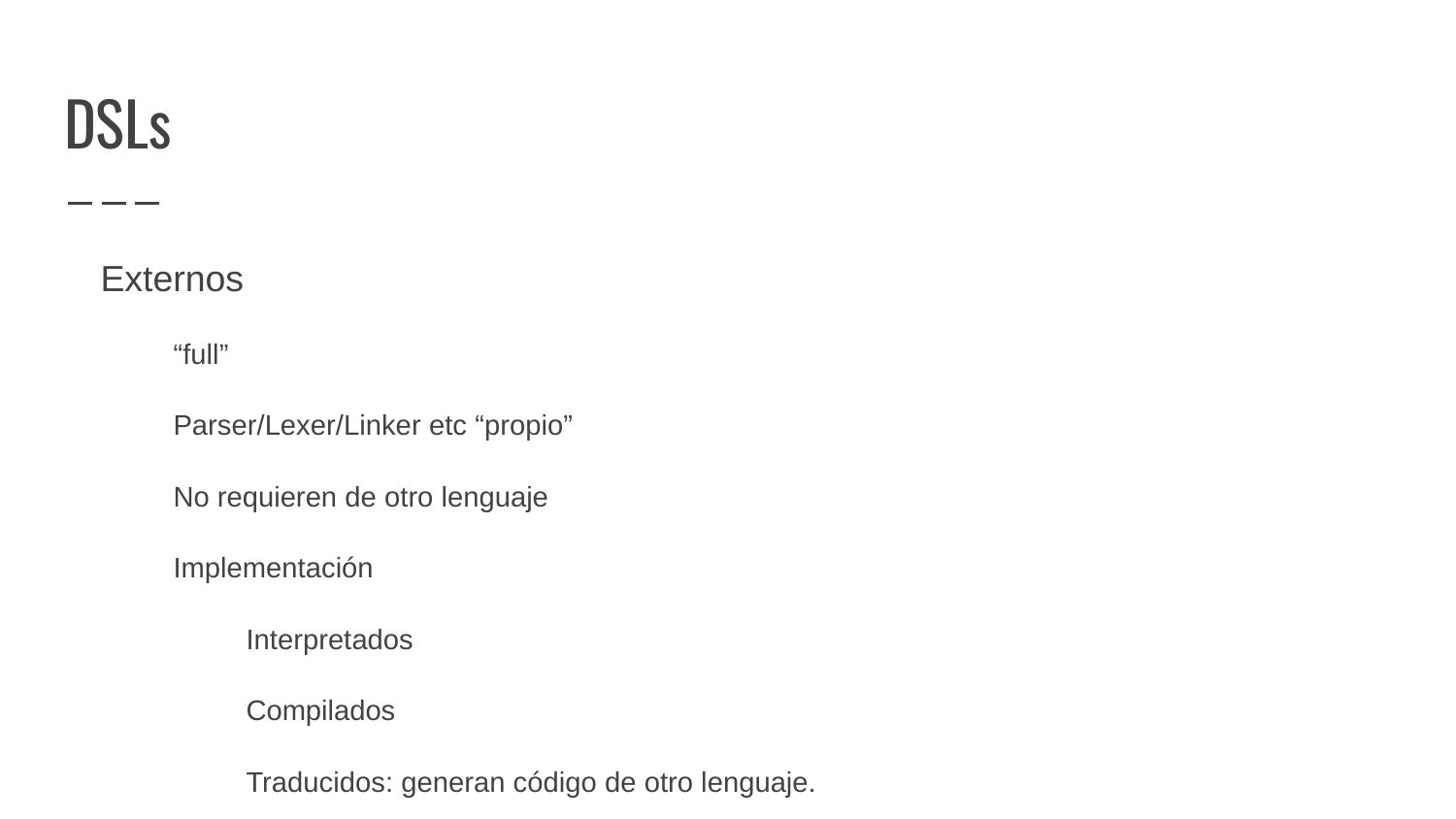

# DSLs
Externos
“full”
Parser/Lexer/Linker etc “propio”
No requieren de otro lenguaje
Implementación
Interpretados
Compilados
Traducidos: generan código de otro lenguaje.
Internos
Sobre un GPL existente
Utilizando “truquitos”